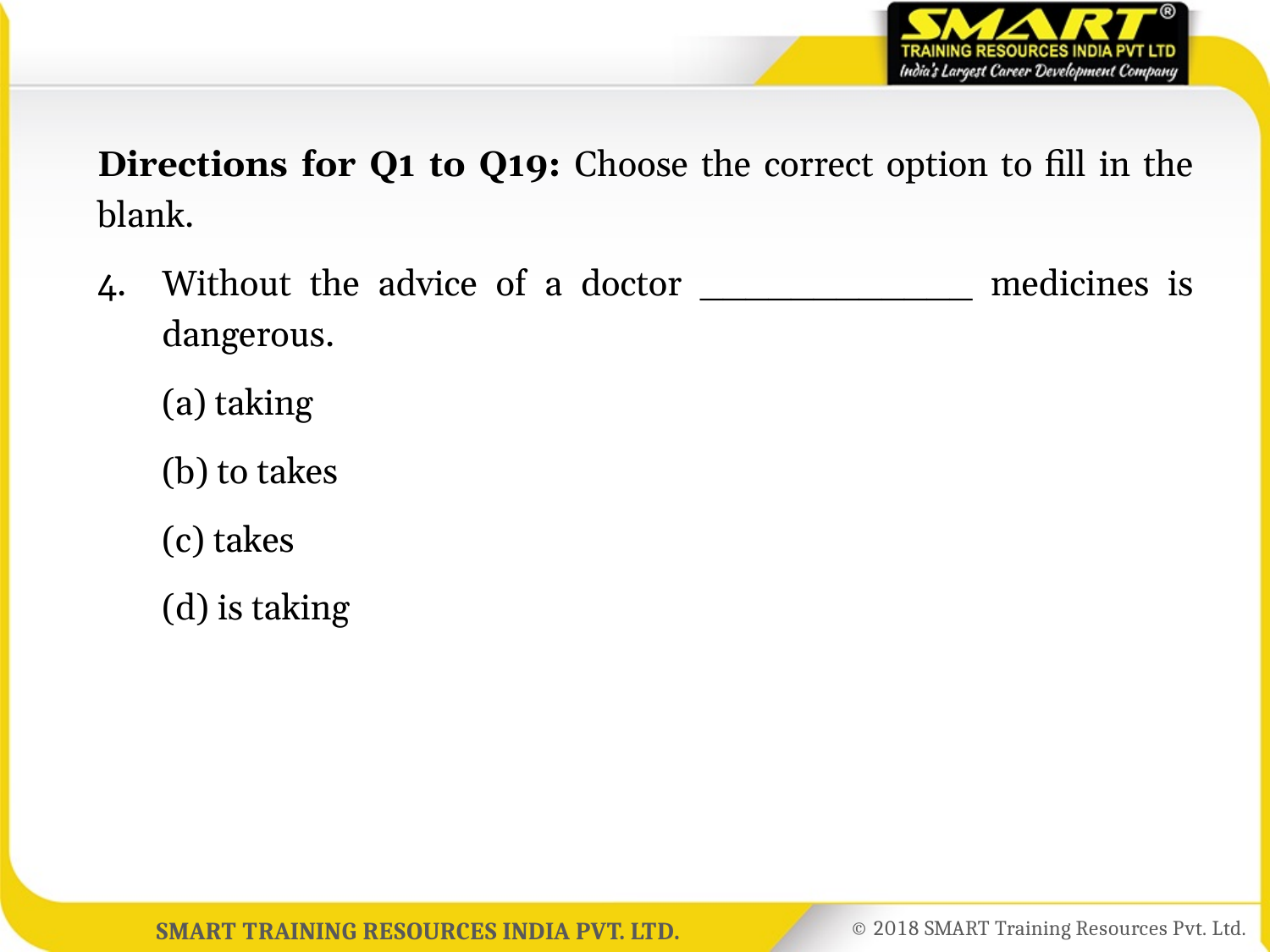

Directions for Q1 to Q19: Choose the correct option to fill in the blank.
4.	Without the advice of a doctor ____________ medicines is dangerous.
	(a) taking
	(b) to takes
	(c) takes
	(d) is taking